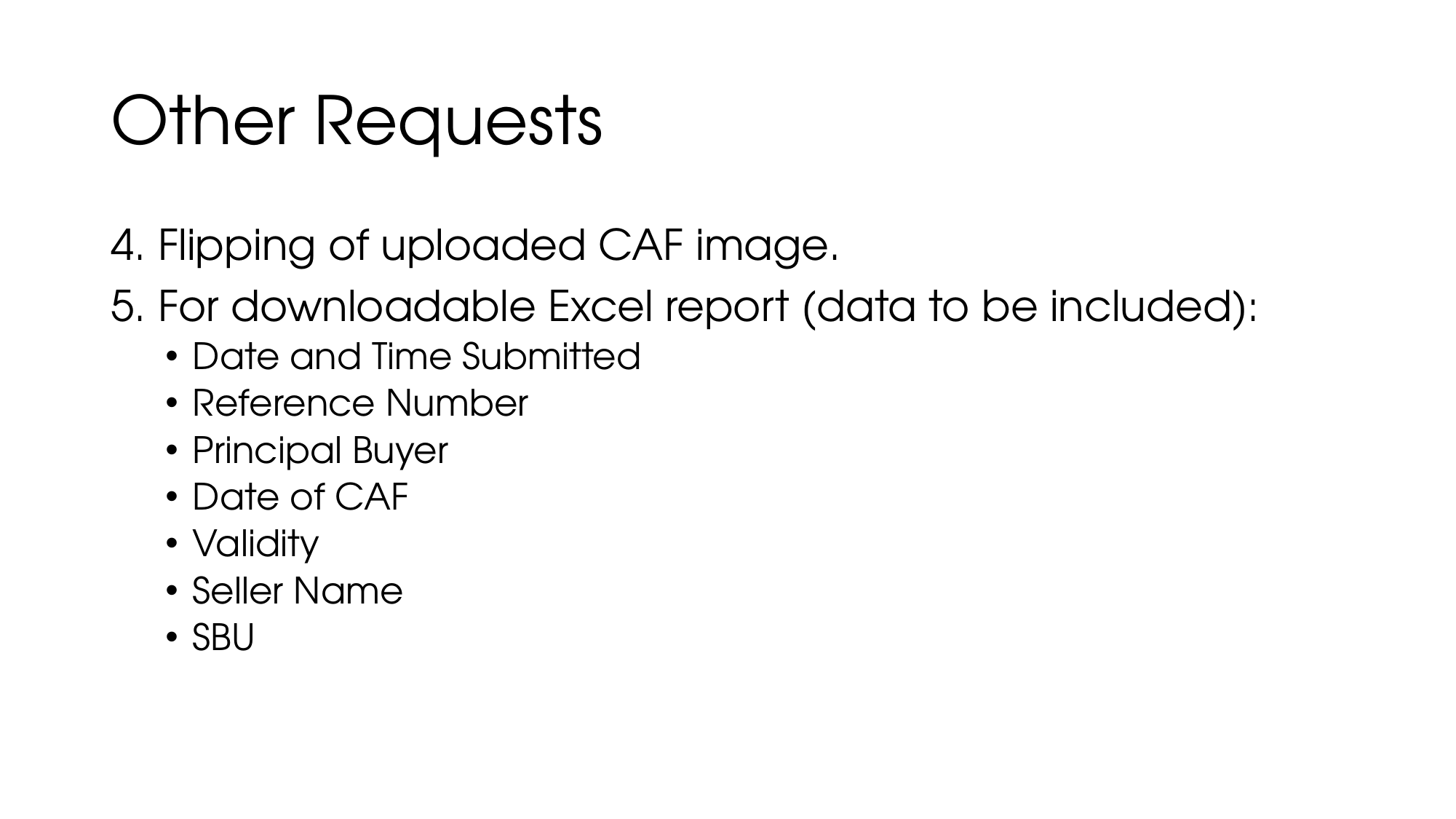

# Other Requests
4. Flipping of uploaded CAF image.
5. For downloadable Excel report (data to be included):
Date and Time Submitted
Reference Number
Principal Buyer
Date of CAF
Validity
Seller Name
SBU